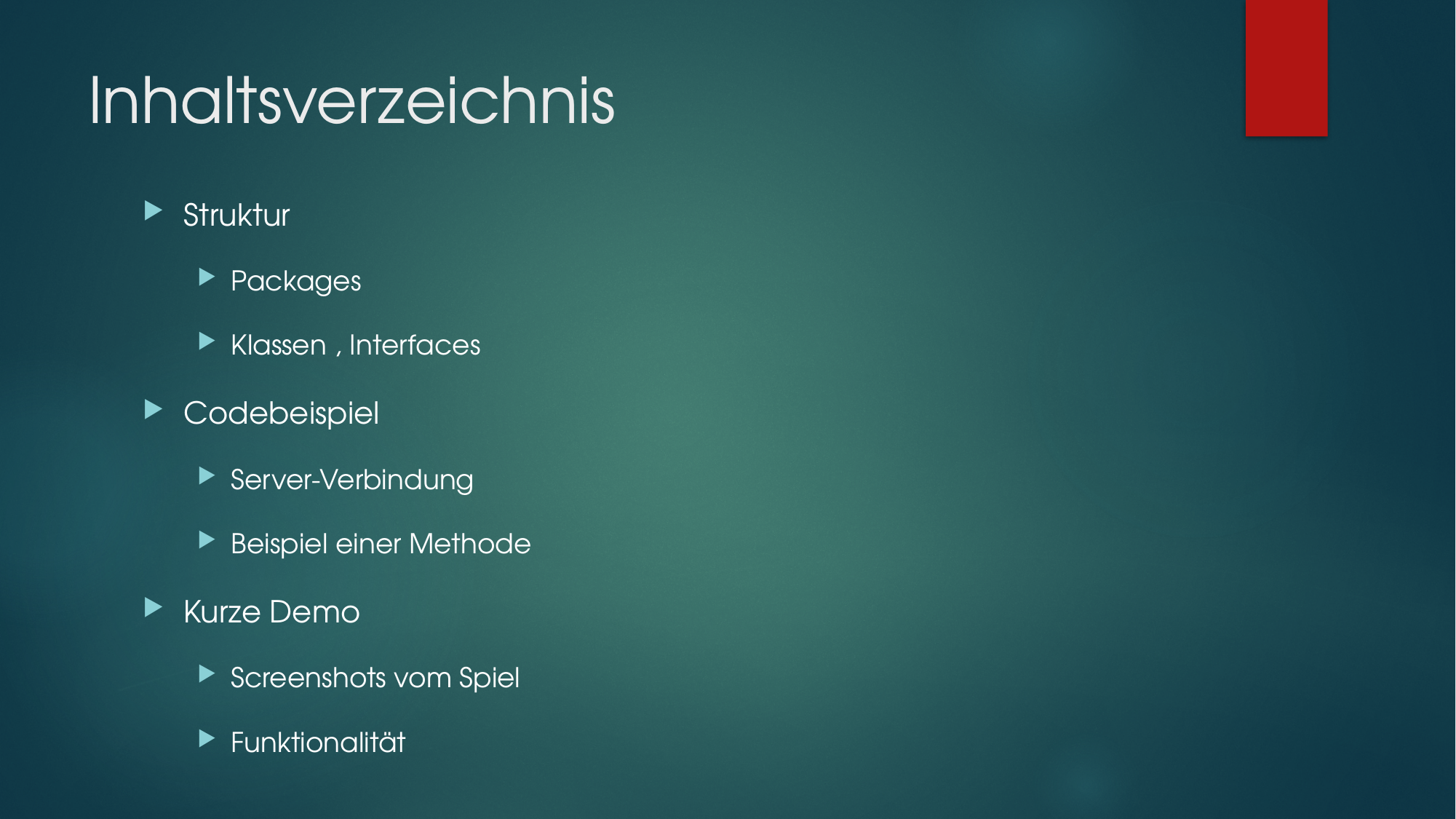

# Inhaltsverzeichnis
Struktur
Packages
Klassen , Interfaces
Codebeispiel
Server-Verbindung
Beispiel einer Methode
Kurze Demo
Screenshots vom Spiel
Funktionalität